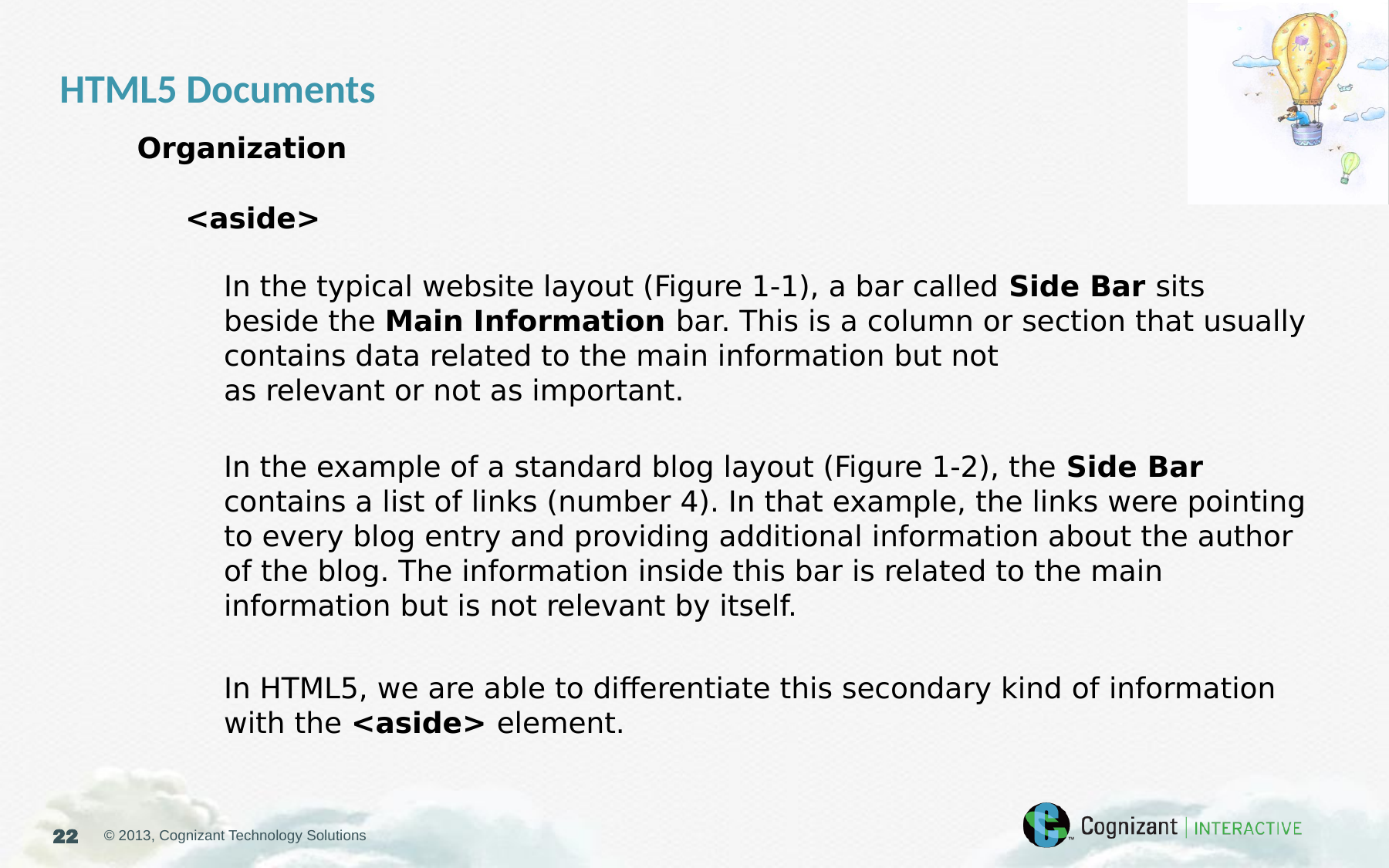

HTML5 Documents
Organization
<aside>
In the typical website layout (Figure 1-1), a bar called Side Bar sits beside the Main Information bar. This is a column or section that usually contains data related to the main information but not
as relevant or not as important.
In the example of a standard blog layout (Figure 1-2), the Side Bar contains a list of links (number 4). In that example, the links were pointing to every blog entry and providing additional information about the author of the blog. The information inside this bar is related to the main information but is not relevant by itself.
In HTML5, we are able to differentiate this secondary kind of information with the <aside> element.